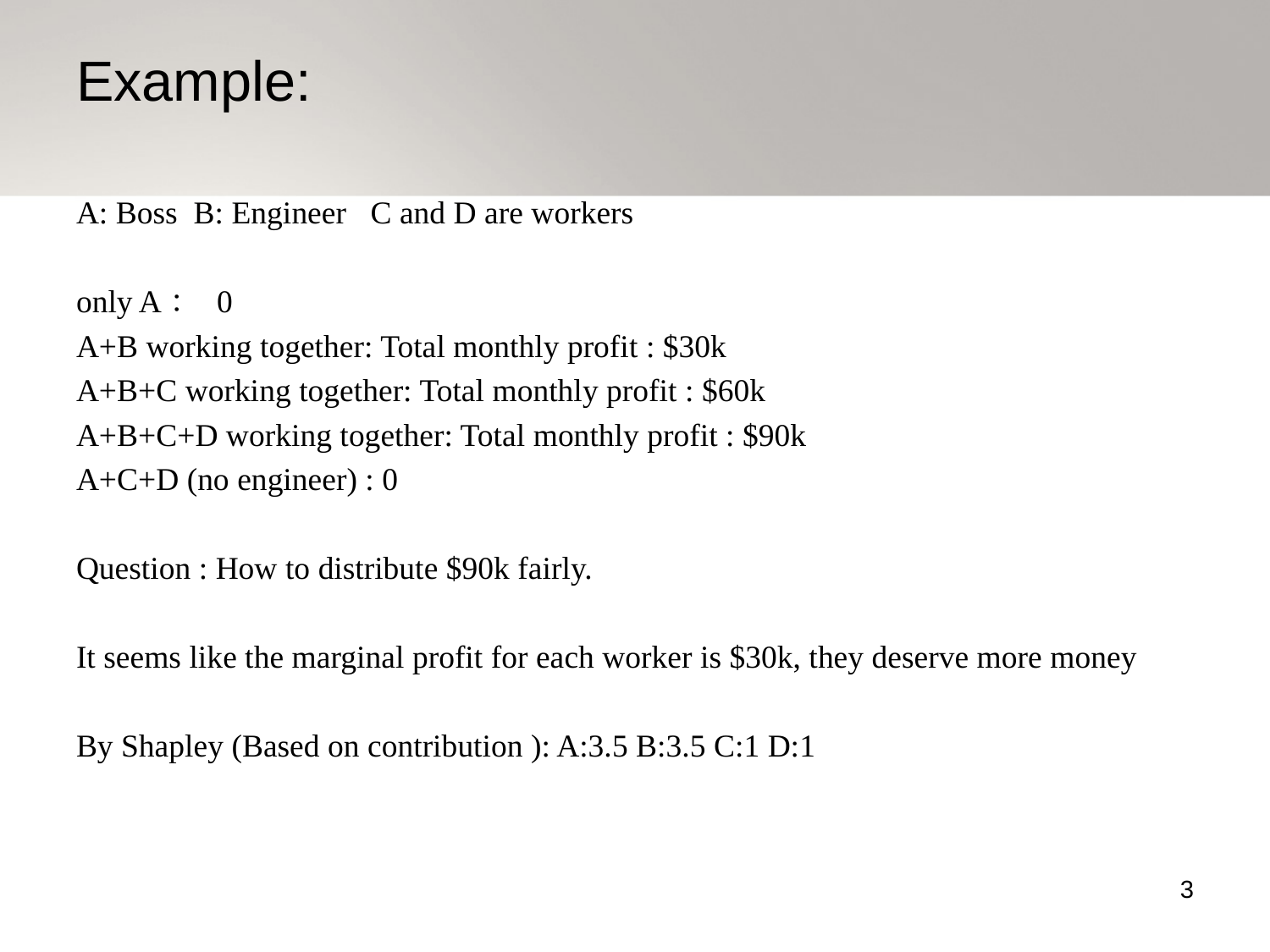

Example:

A: Boss  B: Engineer   C and D are workers

only A： 0
A+B working together: Total monthly profit : $30k
A+B+C working together: Total monthly profit : $60k
A+B+C+D working together: Total monthly profit : $90k
A+C+D (no engineer) : 0

Question : How to distribute $90k fairly.

It seems like the marginal profit for each worker is $30k, they deserve more money

By Shapley (Based on contribution ): A:3.5 B:3.5 C:1 D:1
3